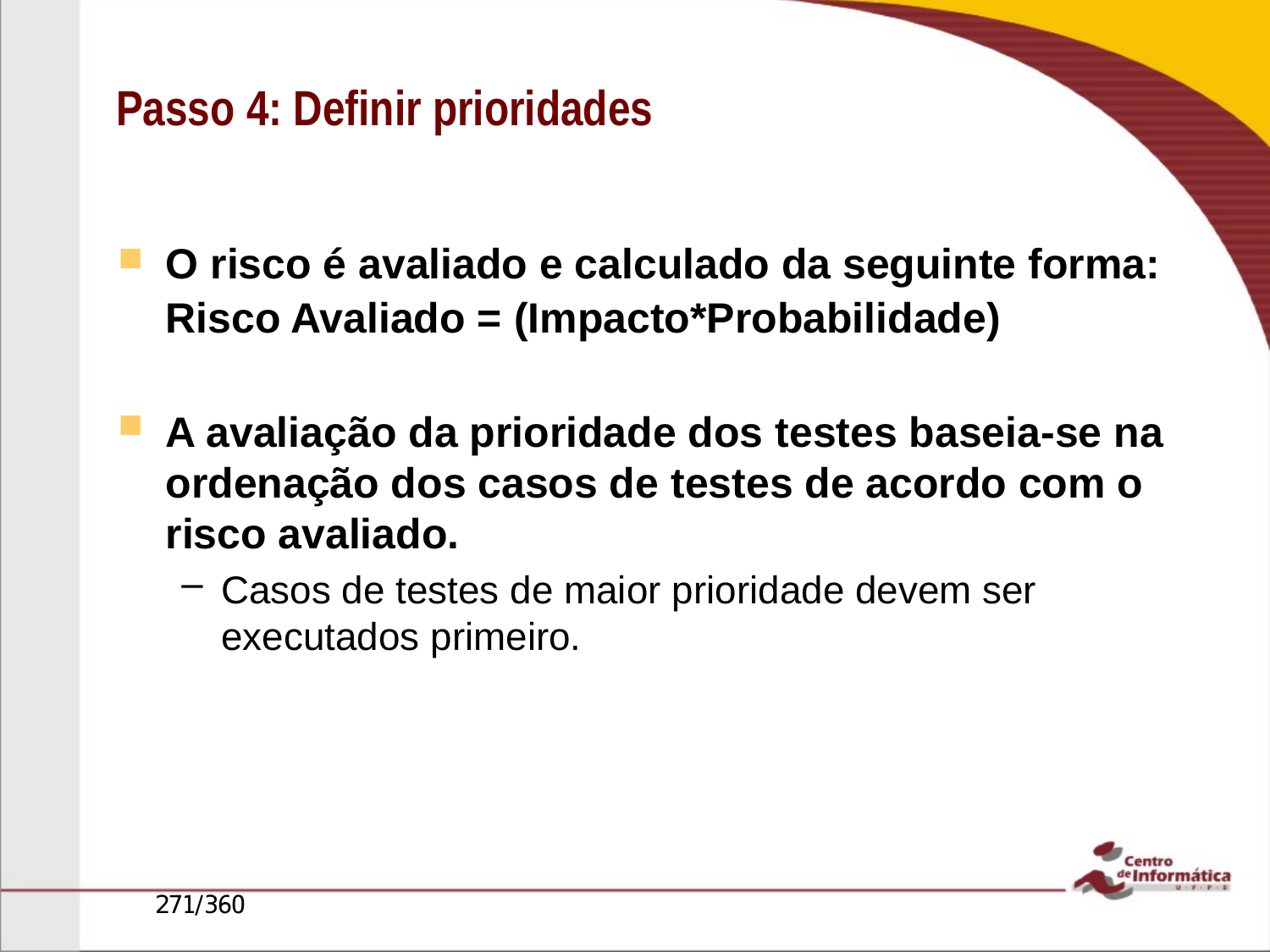

# Passo 4: Definir prioridades
O risco é avaliado e calculado da seguinte forma:
	Risco Avaliado = (Impacto*Probabilidade)

A avaliação da prioridade dos testes baseia-se na ordenação dos casos de testes de acordo com o risco avaliado.
Casos de testes de maior prioridade devem ser executados primeiro.
271/360